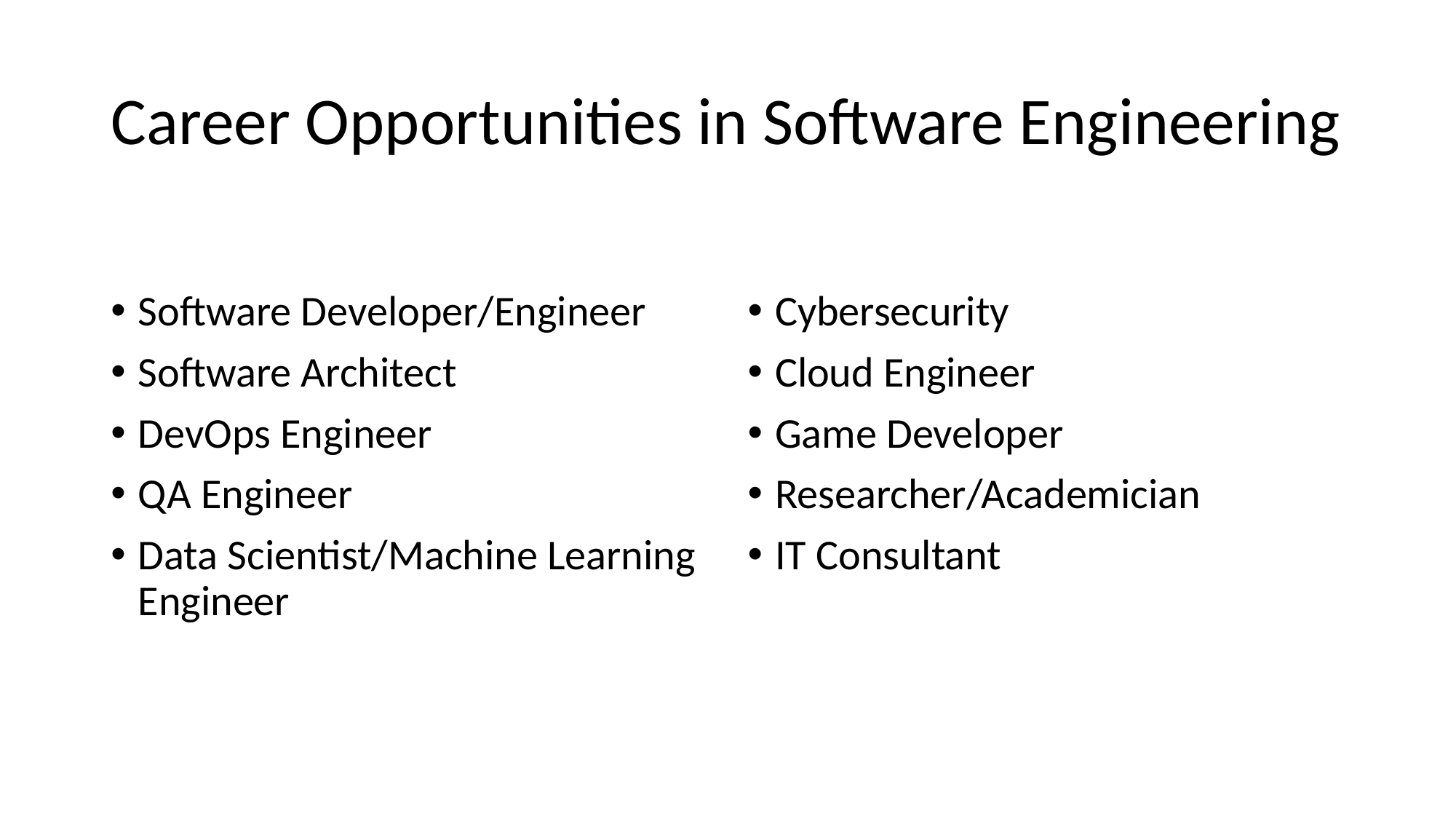

# Career Opportunities in Software Engineering

Software Developer/Engineer
Software Architect
DevOps Engineer
QA Engineer
Data Scientist/Machine Learning Engineer

Cybersecurity
Cloud Engineer
Game Developer
Researcher/Academician
IT Consultant